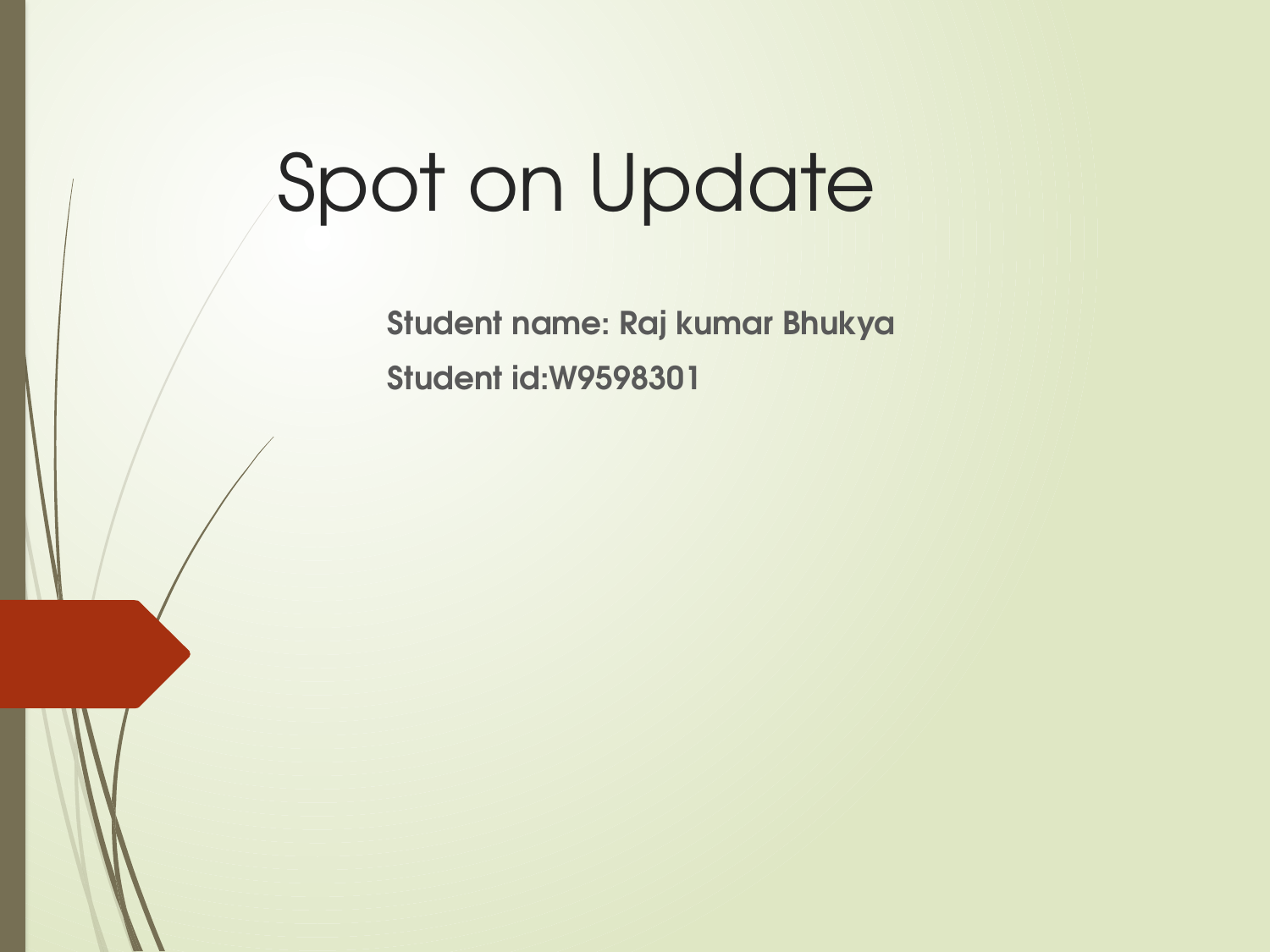

# Spot on Update
Student name: Raj kumar Bhukya
Student id:W9598301